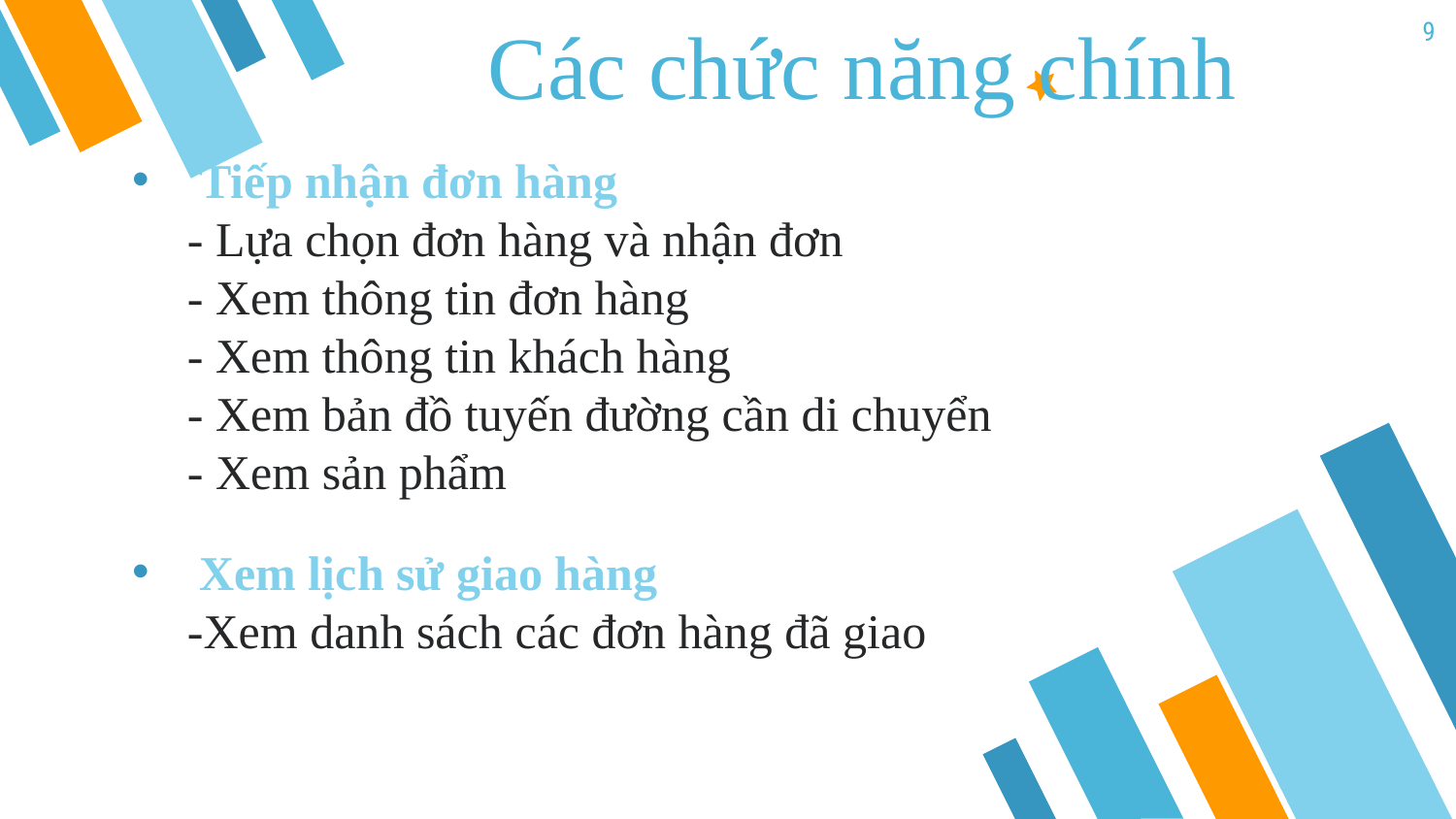

9
Các chức năng chính

 Tiếp nhận đơn hàng
- Lựa chọn đơn hàng và nhận đơn
- Xem thông tin đơn hàng
- Xem thông tin khách hàng
- Xem bản đồ tuyến đường cần di chuyển
- Xem sản phẩm
 Xem lịch sử giao hàng
-Xem danh sách các đơn hàng đã giao